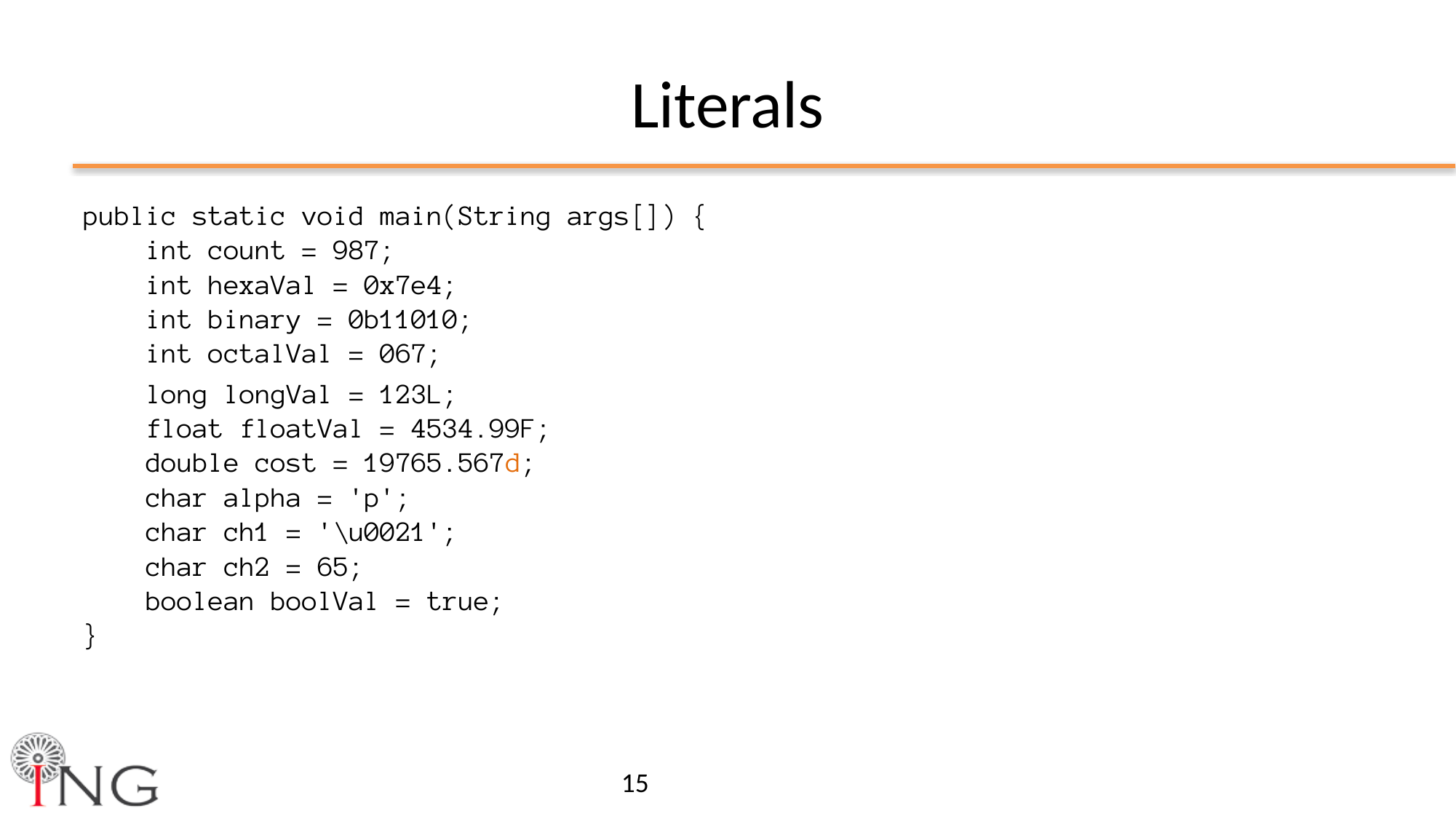

# Literals
public static void main(String args[]) {
    int count = 987;
    int hexaVal = 0x7e4;
    int binary = 0b11010;
    int octalVal = 067;
    long longVal = 123L;
    float floatVal = 4534.99F;
    double cost = 19765.567d;
    char alpha = 'p';
    char ch1 = '\u0021';
    char ch2 = 65;
    boolean boolVal = true;
}

15